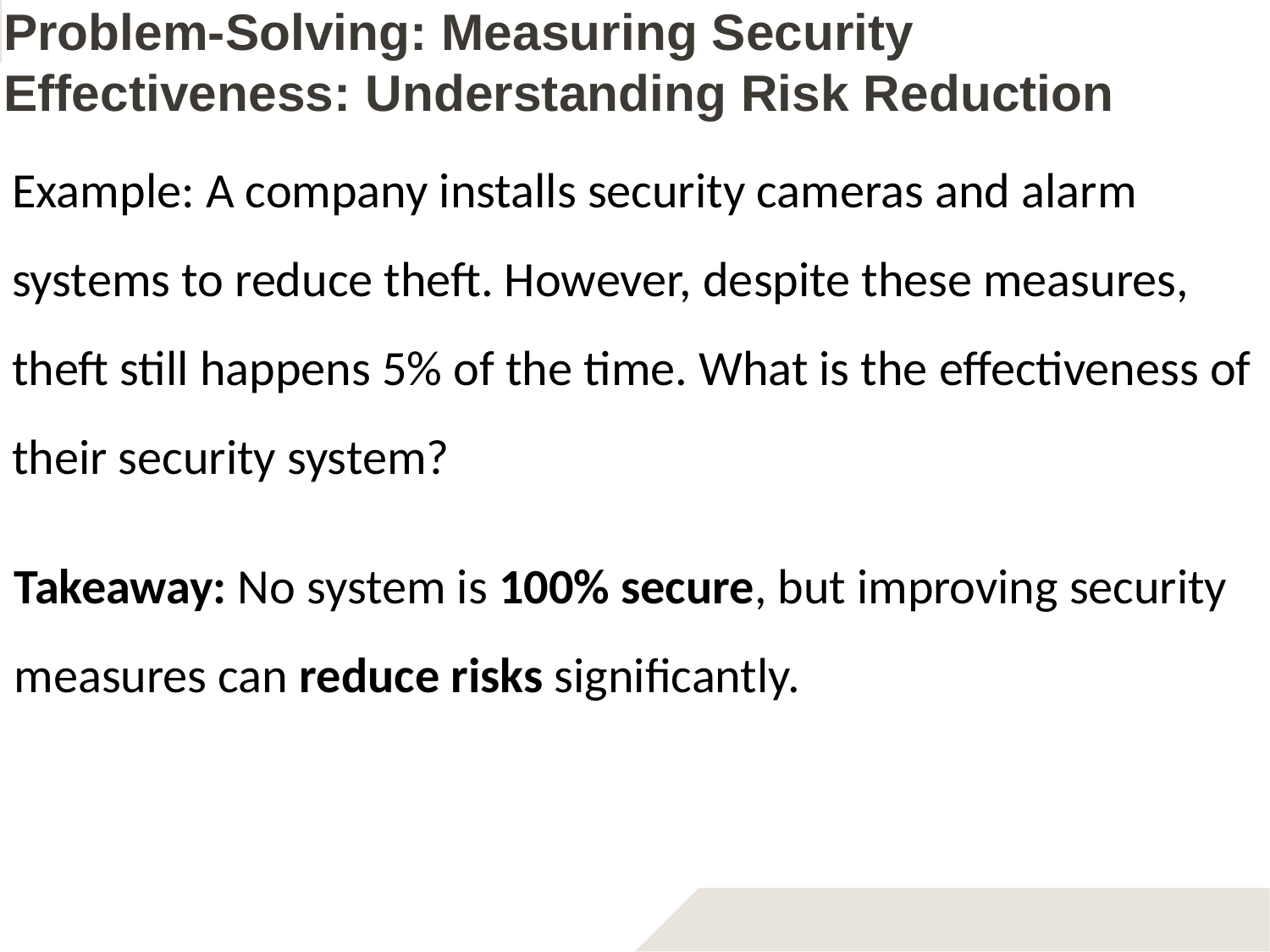

# Problem-Solving: Measuring Security Effectiveness: Understanding Risk Reduction
Example: A company installs security cameras and alarm systems to reduce theft. However, despite these measures, theft still happens 5% of the time. What is the effectiveness of their security system?
Takeaway: No system is 100% secure, but improving security measures can reduce risks significantly.